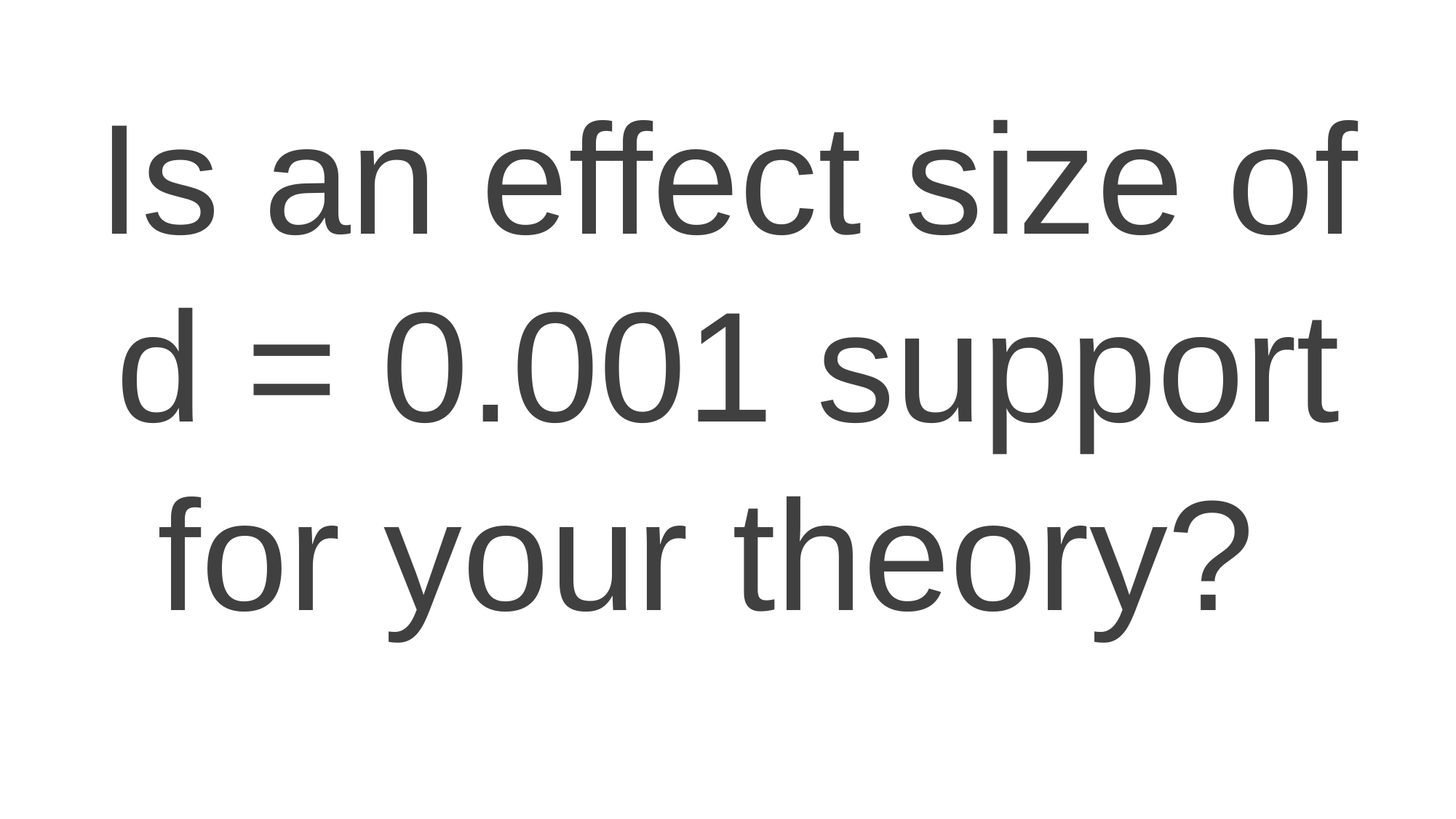

Is an effect size of d = 0.001 support for your theory?